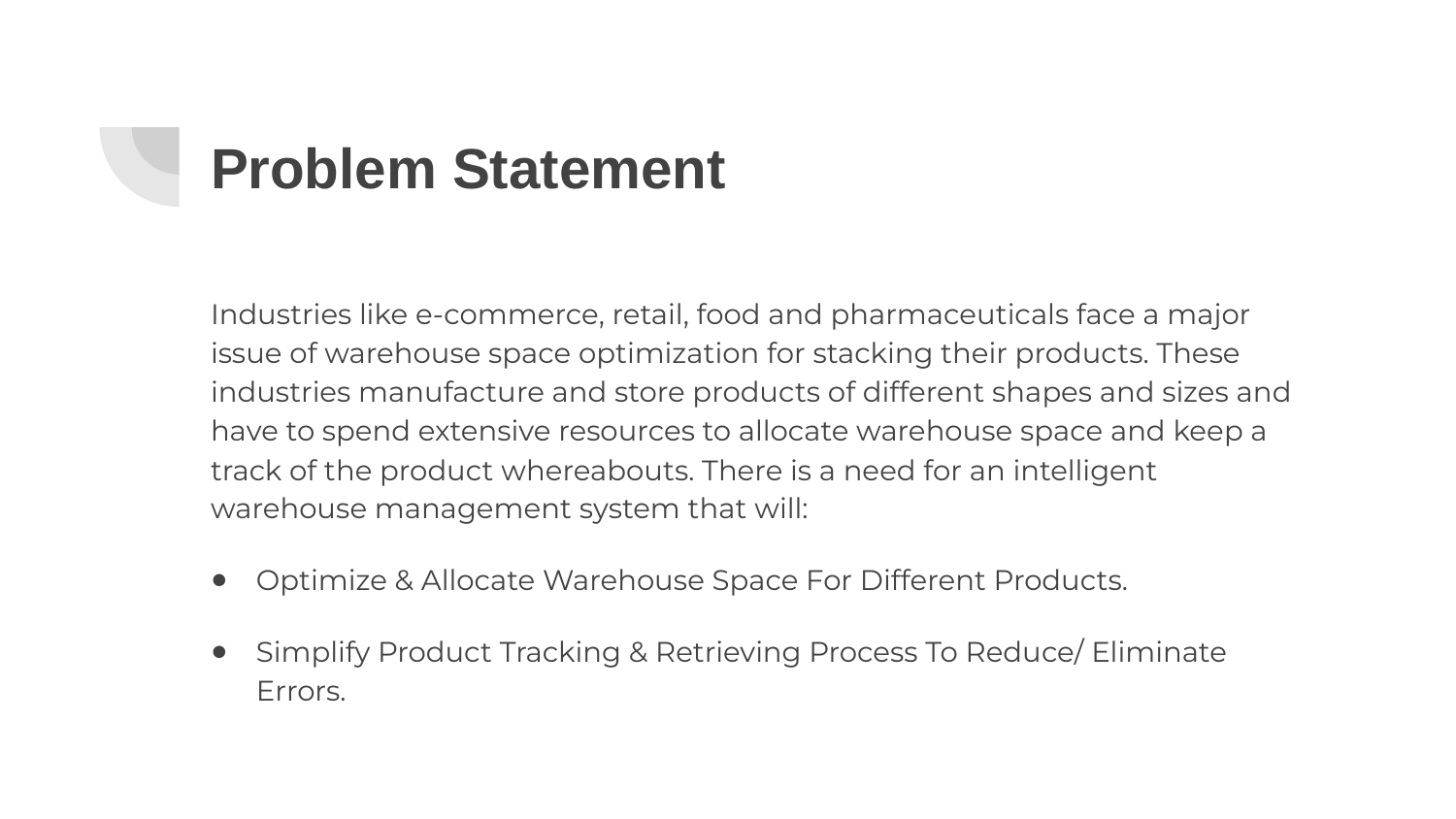

# Problem Statement
Industries like e-commerce, retail, food and pharmaceuticals face a major issue of warehouse space optimization for stacking their products. These industries manufacture and store products of different shapes and sizes and have to spend extensive resources to allocate warehouse space and keep a track of the product whereabouts. There is a need for an intelligent warehouse management system that will:
Optimize & Allocate Warehouse Space For Different Products.
Simplify Product Tracking & Retrieving Process To Reduce/ Eliminate Errors.